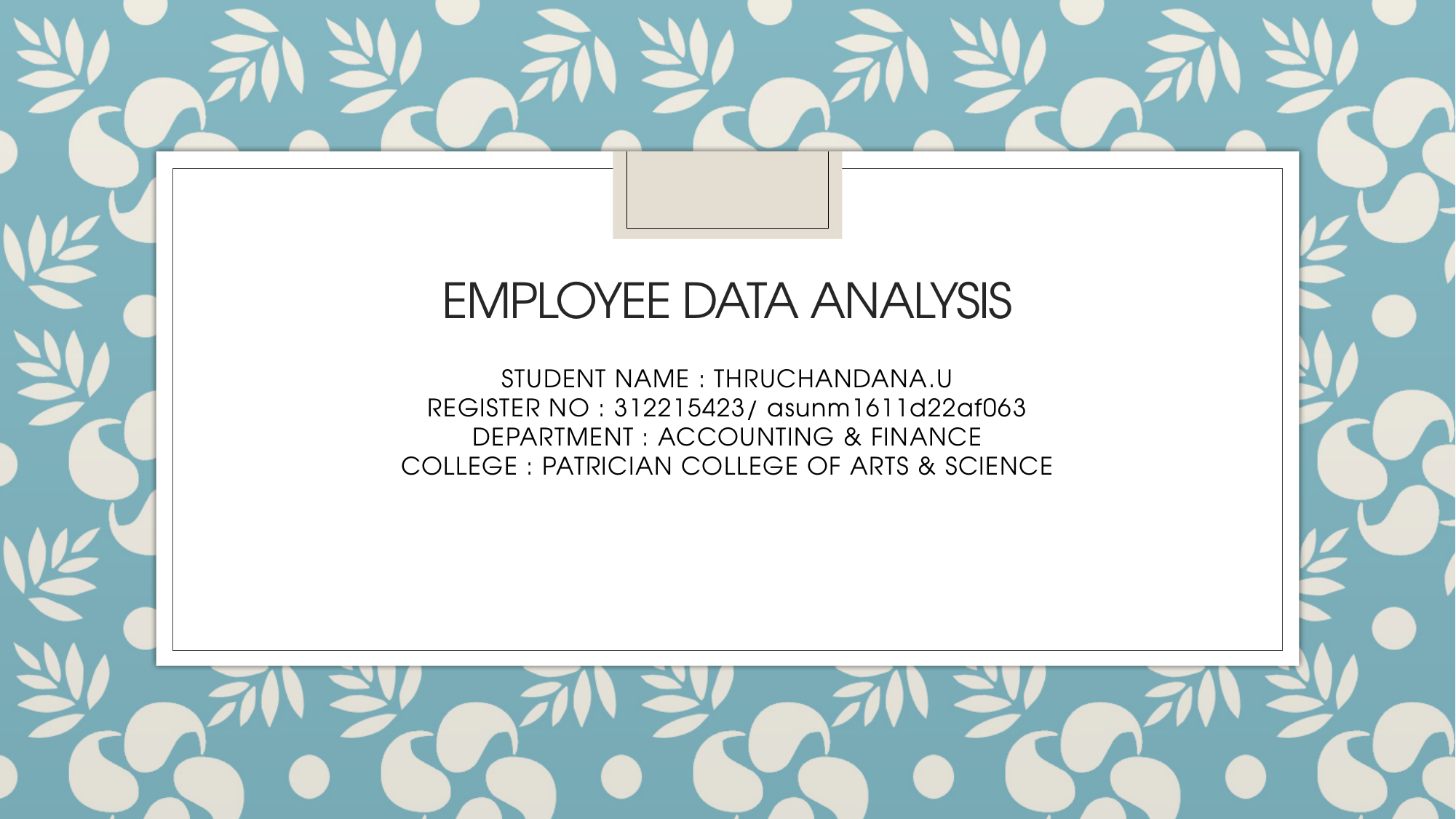

# EMPLOYEE DATA ANALYSIS
STUDENT NAME : THRUCHANDANA.U
REGISTER NO : 312215423/ asunm1611d22af063
DEPARTMENT : ACCOUNTING & FINANCE
COLLEGE : PATRICIAN COLLEGE OF ARTS & SCIENCE